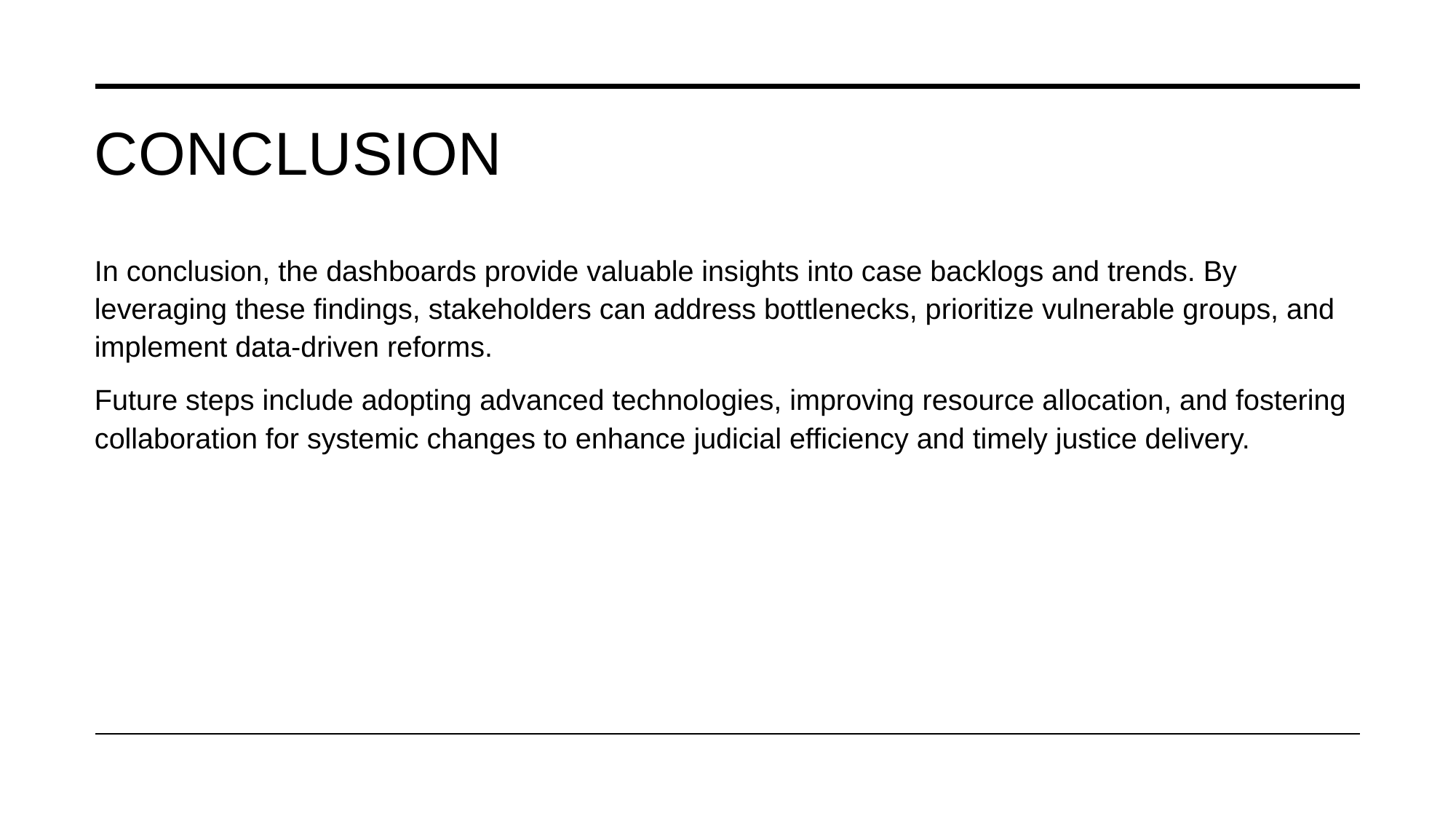

# CONCLUSION
In conclusion, the dashboards provide valuable insights into case backlogs and trends. By leveraging these findings, stakeholders can address bottlenecks, prioritize vulnerable groups, and implement data-driven reforms.
Future steps include adopting advanced technologies, improving resource allocation, and fostering collaboration for systemic changes to enhance judicial efficiency and timely justice delivery.